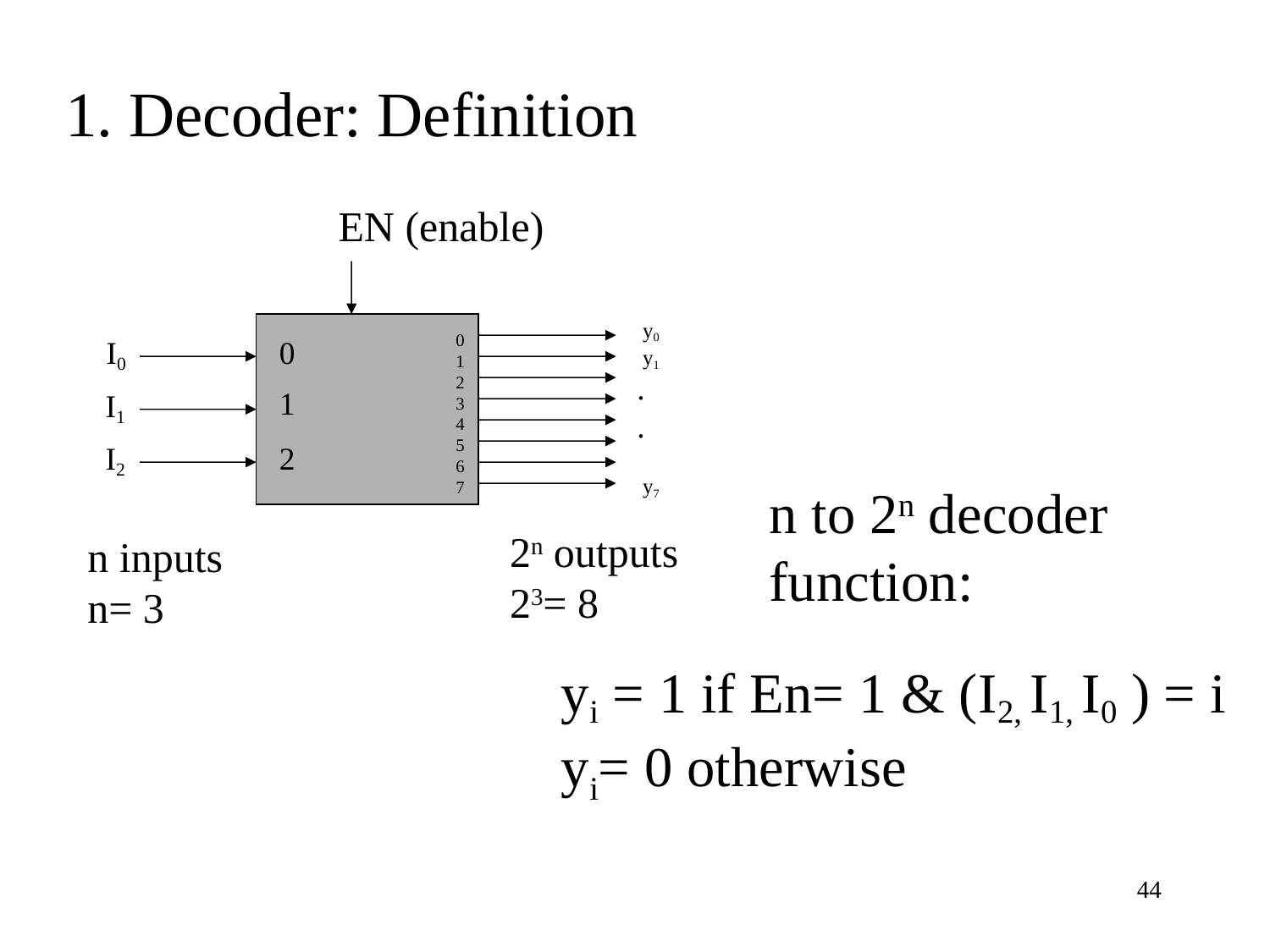

1. Decoder: Definition
EN (enable)

y0
y1

y7

0
1
2
3
4
5
6
7
I0
0

.
.
1

I1

I2
2

n to 2n decoder function:

2n outputs
23= 8
n inputs
n= 3
yi = 1 if En= 1 & (I2, I1, I0 ) = i
yi= 0 otherwise
44